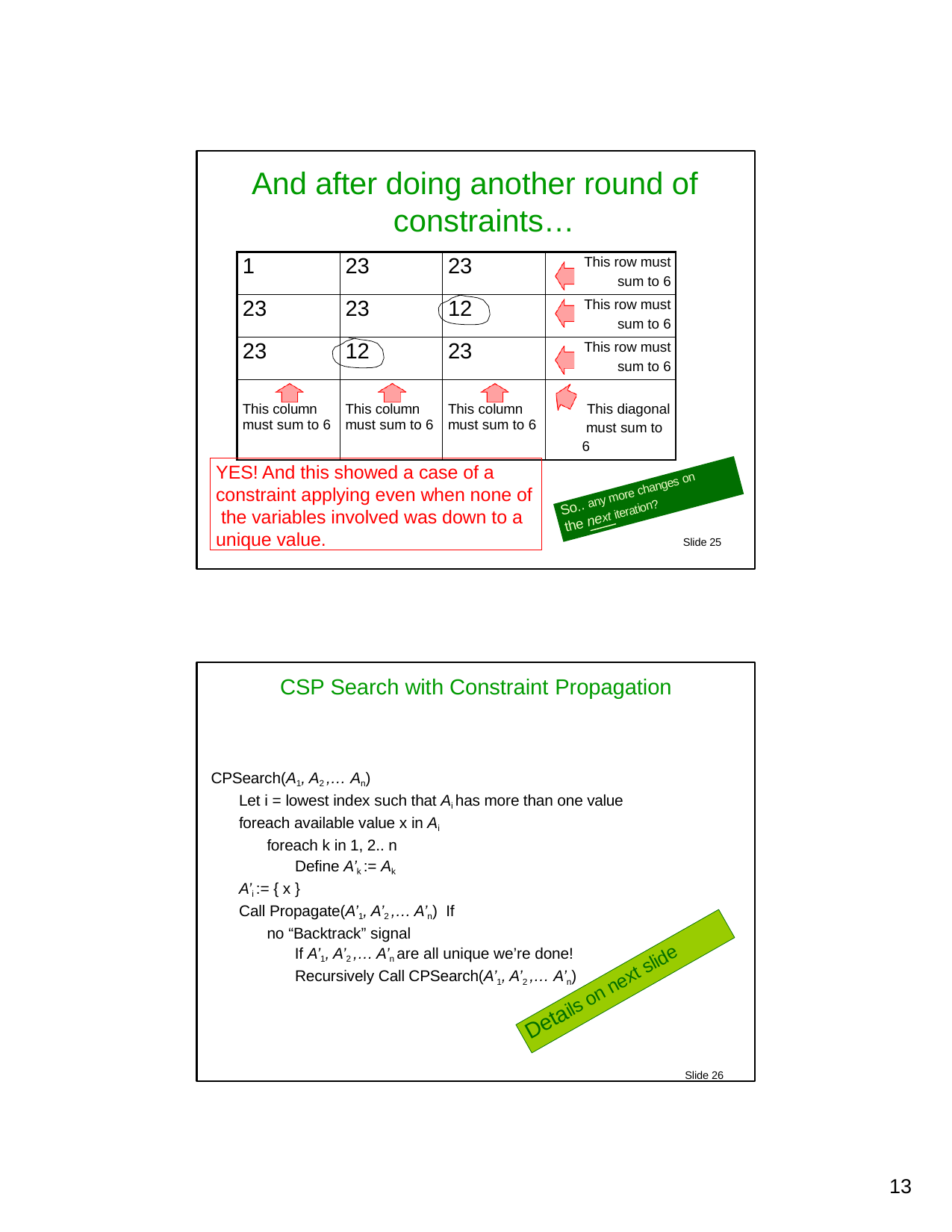

And after doing another round of  constraints…
| 1 | 23 | 23 | This row must sum to 6 |
| --- | --- | --- | --- |
| 23 | 23 | 12 | This row must sum to 6 |
| 23 | 12 | 23 | This row must sum to 6 |
| This column must sum to 6 | This column must sum to 6 | This column must sum to 6 | This diagonal must sum to 6 |

YES! And this showed a case of a  constraint applying even when none of  the variables involved was down to a  unique value.
So.. any more changes on
the next iteration?

Slide 25
CSP Search with Constraint Propagation

CPSearch(A1, A2 ,… An)
Let i = lowest index such that Ai has more than one value  foreach available value x in Ai
foreach k in 1, 2.. n  Define A’k := Ak
A’i := { x }
Call Propagate(A’1, A’2 ,… A’n)  If no “Backtrack” signal
If A’1, A’2 ,… A’n are all unique we’re done!  Recursively Call CPSearch(A’1, A’2 ,… A’n)

Slide 26

Details on next slide
13